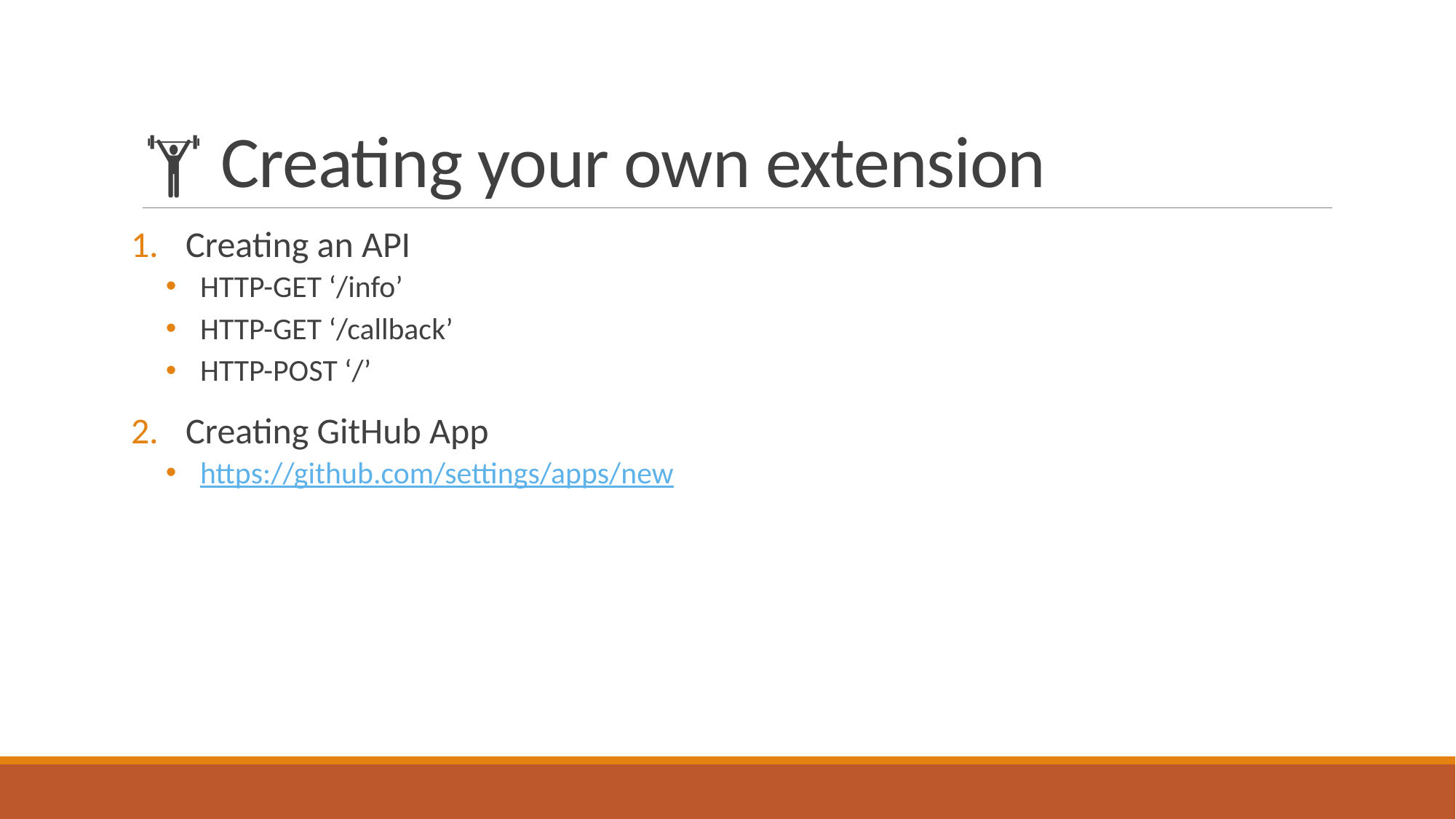

# 🏋️ Creating your own extension
Creating an API
HTTP-GET ‘/info’
HTTP-GET ‘/callback’
HTTP-POST ‘/’
Creating GitHub App
https://github.com/settings/apps/new